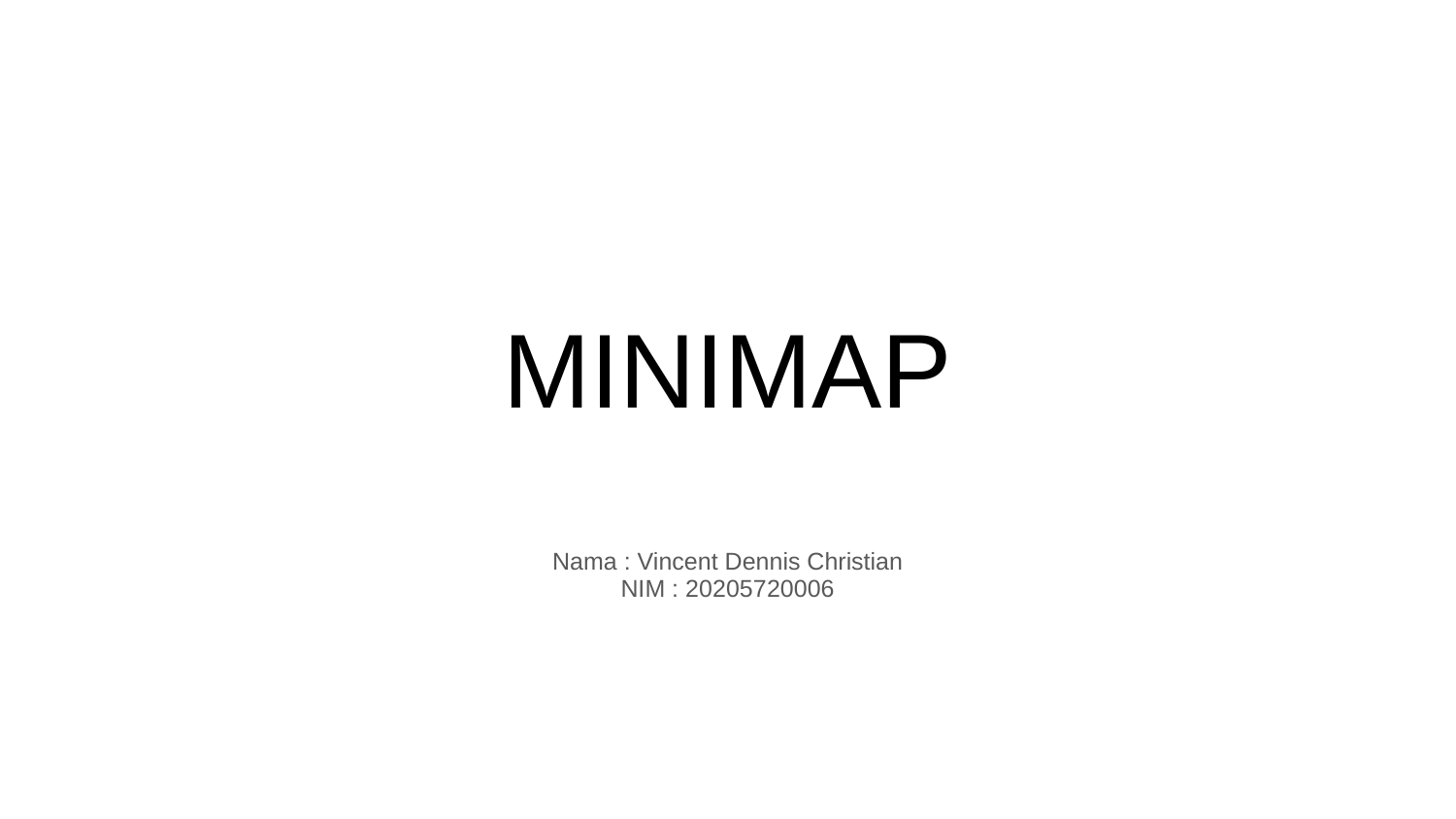

# MINIMAP
Nama : Vincent Dennis Christian
NIM : 20205720006